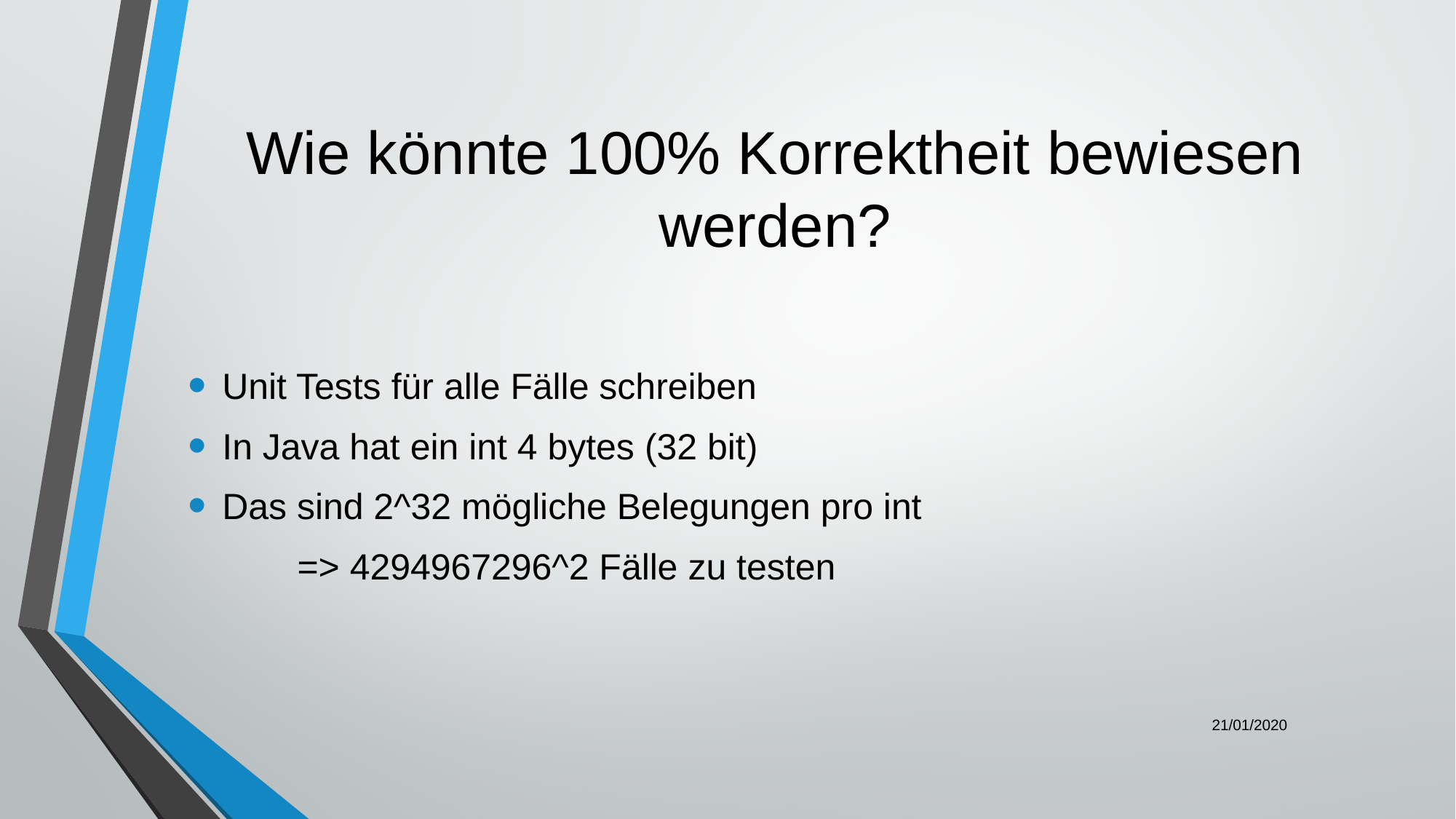

# Wie könnte 100% Korrektheit bewiesen werden?
Unit Tests für alle Fälle schreiben
In Java hat ein int 4 bytes (32 bit)
Das sind 2^32 mögliche Belegungen pro int
	=> 4294967296^2 Fälle zu testen

21/01/2020